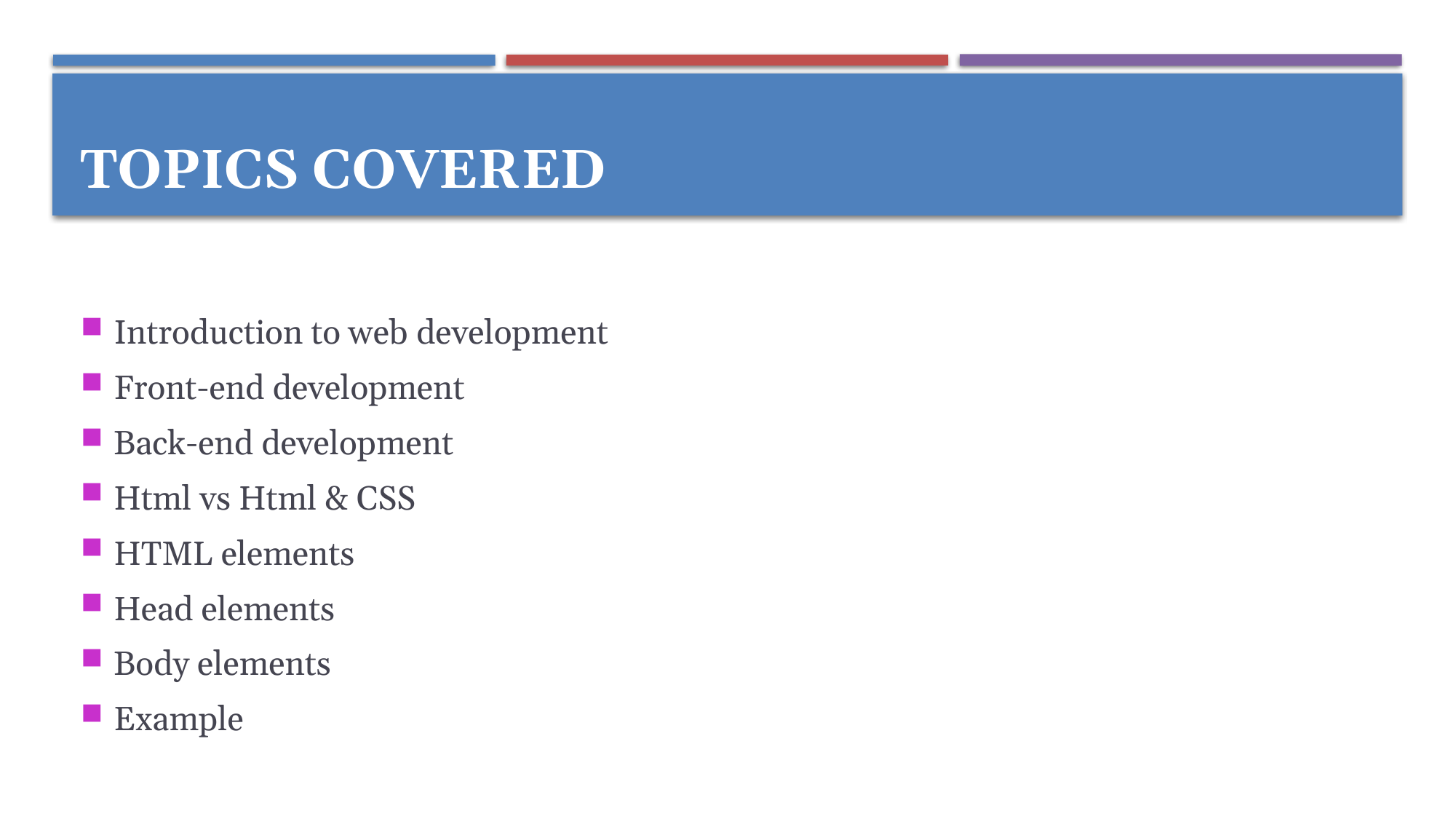

Topics covered
Introduction to web development
Front-end development
Back-end development
Html vs Html & CSS
HTML elements
Head elements
Body elements
Example